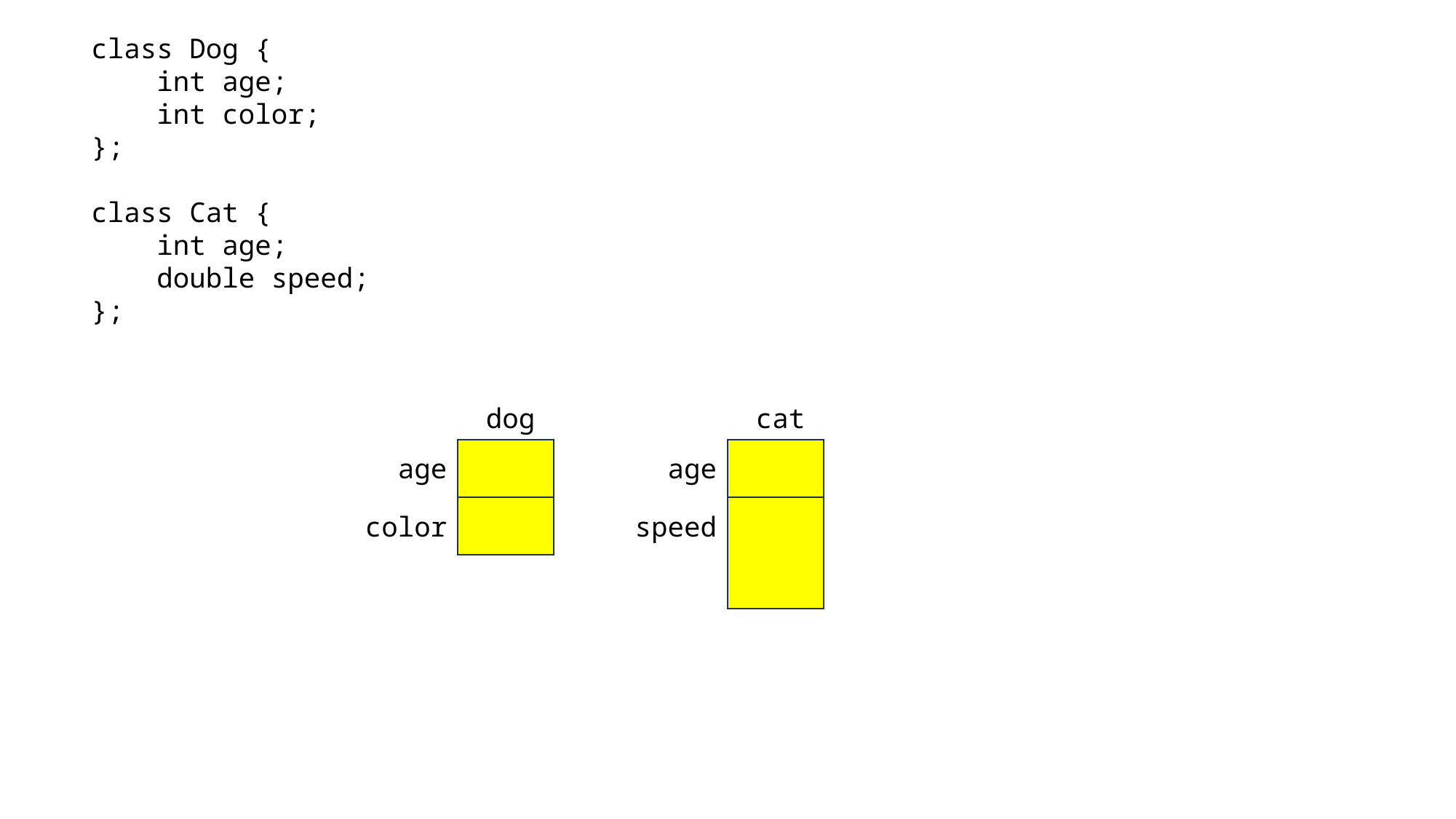

class Dog {
    int age;
    int color;
};

class Cat {
    int age;
    double speed;
};
dog
cat

age
age

color
speed